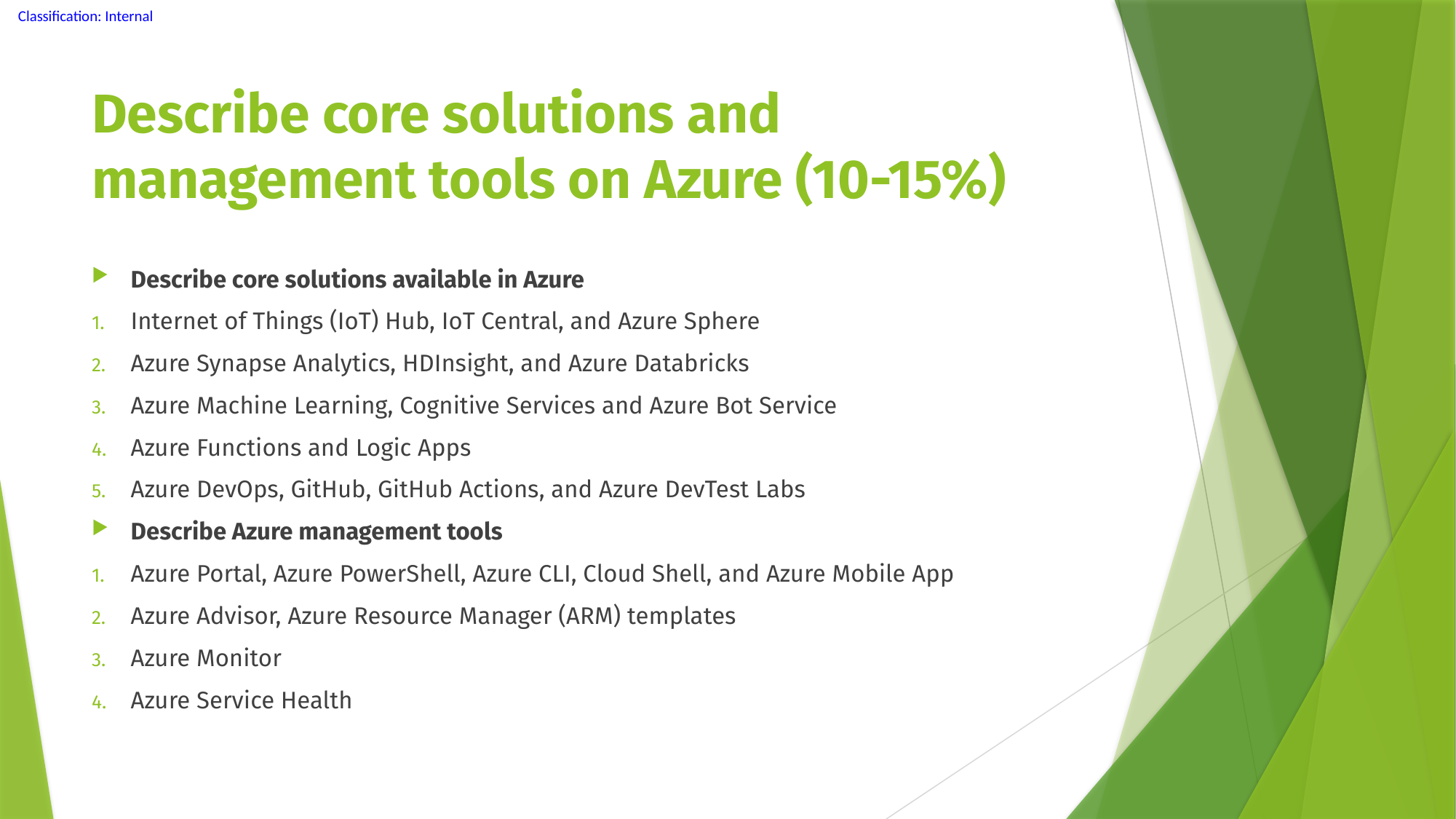

# Describe core solutions and management tools on Azure (10-15%)
Describe core solutions available in Azure
Internet of Things (IoT) Hub, IoT Central, and Azure Sphere
Azure Synapse Analytics, HDInsight, and Azure Databricks
Azure Machine Learning, Cognitive Services and Azure Bot Service
Azure Functions and Logic Apps
Azure DevOps, GitHub, GitHub Actions, and Azure DevTest Labs
Describe Azure management tools
Azure Portal, Azure PowerShell, Azure CLI, Cloud Shell, and Azure Mobile App
Azure Advisor, Azure Resource Manager (ARM) templates
Azure Monitor
Azure Service Health